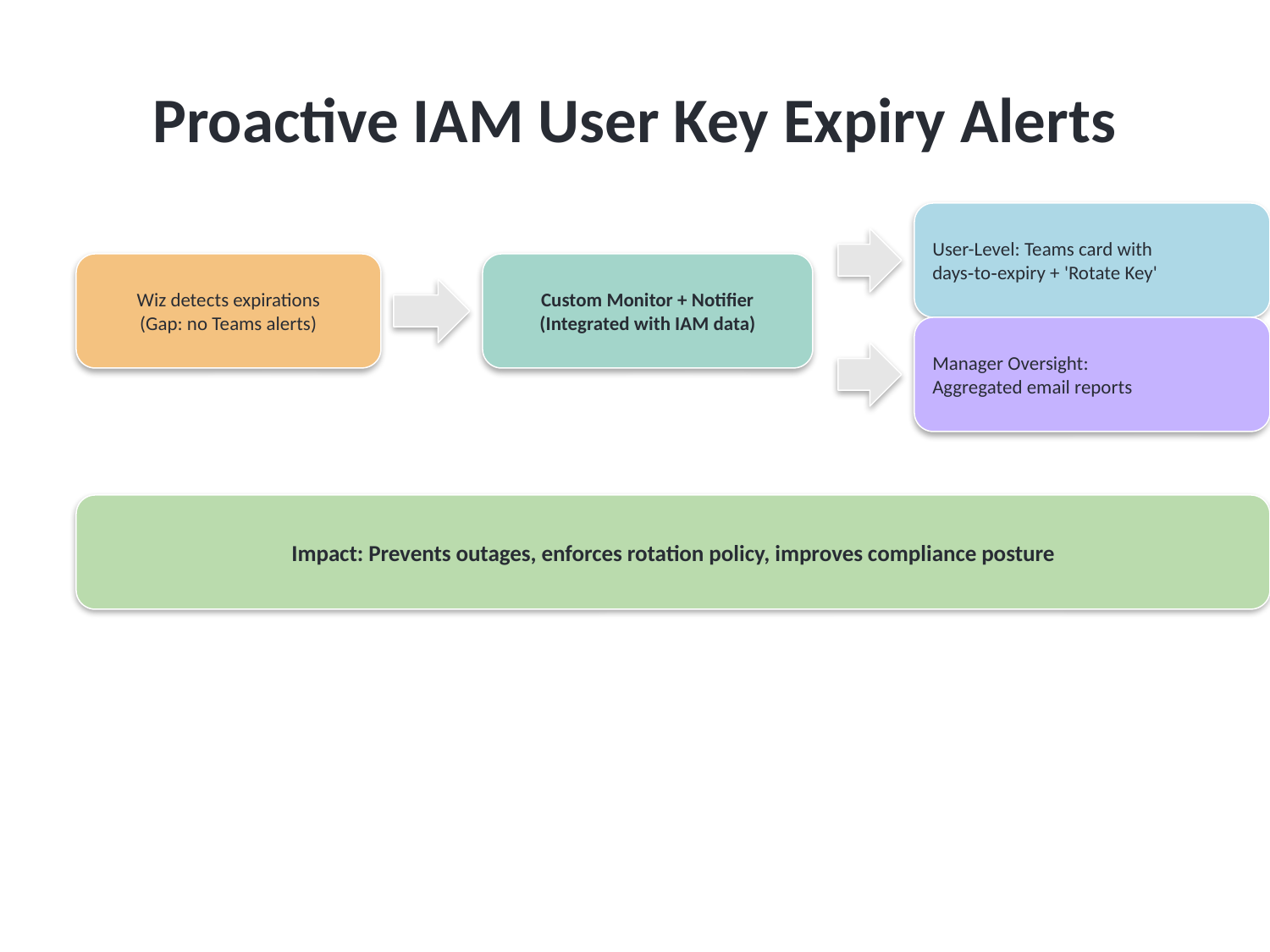

# Proactive IAM User Key Expiry Alerts
User-Level: Teams card with
days‑to‑expiry + 'Rotate Key'

Wiz detects expirations
(Gap: no Teams alerts)
Custom Monitor + Notifier
(Integrated with IAM data)

Manager Oversight:
Aggregated email reports

Impact: Prevents outages, enforces rotation policy, improves compliance posture